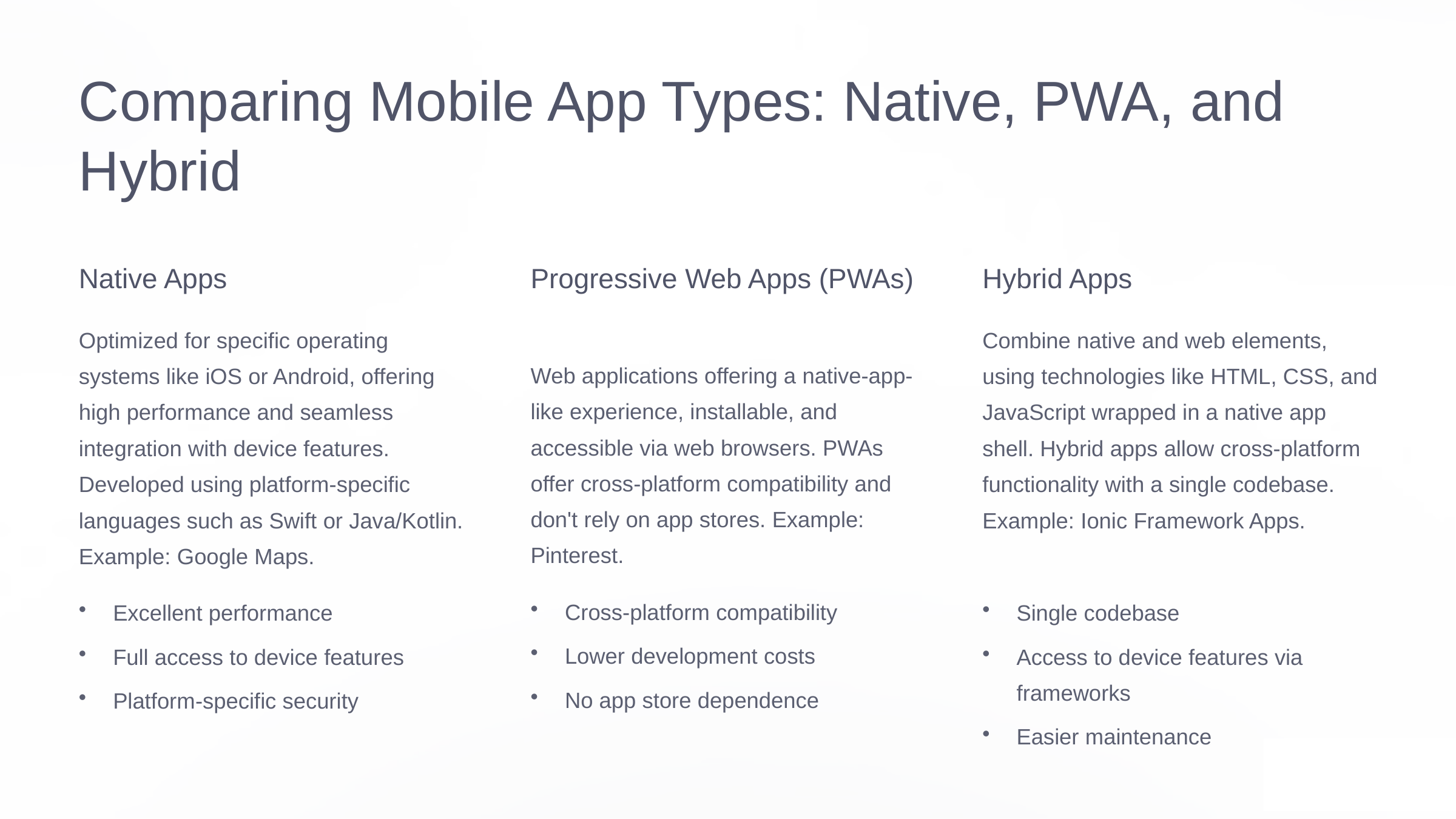

Comparing Mobile App Types: Native, PWA, and Hybrid
Native Apps
Progressive Web Apps (PWAs)
Hybrid Apps
Optimized for specific operating systems like iOS or Android, offering high performance and seamless integration with device features. Developed using platform-specific languages such as Swift or Java/Kotlin. Example: Google Maps.
Combine native and web elements, using technologies like HTML, CSS, and JavaScript wrapped in a native app shell. Hybrid apps allow cross-platform functionality with a single codebase. Example: Ionic Framework Apps.
Web applications offering a native-app-like experience, installable, and accessible via web browsers. PWAs offer cross-platform compatibility and don't rely on app stores. Example: Pinterest.
Cross-platform compatibility
Excellent performance
Single codebase
Lower development costs
Full access to device features
Access to device features via frameworks
No app store dependence
Platform-specific security
Easier maintenance